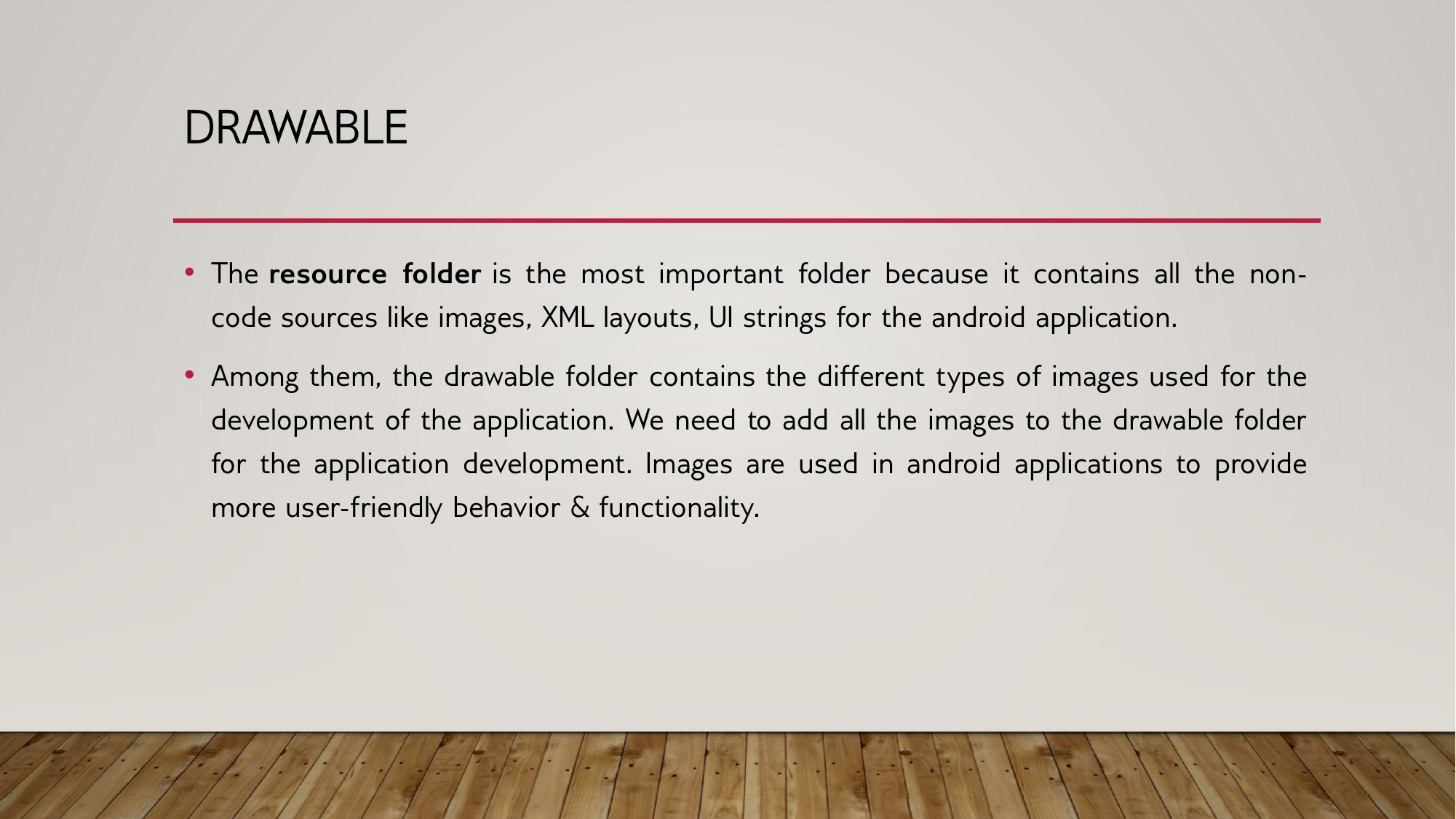

# drawable
The resource folder is the most important folder because it contains all the non-code sources like images, XML layouts, UI strings for the android application.
Among them, the drawable folder contains the different types of images used for the development of the application. We need to add all the images to the drawable folder for the application development. Images are used in android applications to provide more user-friendly behavior & functionality.